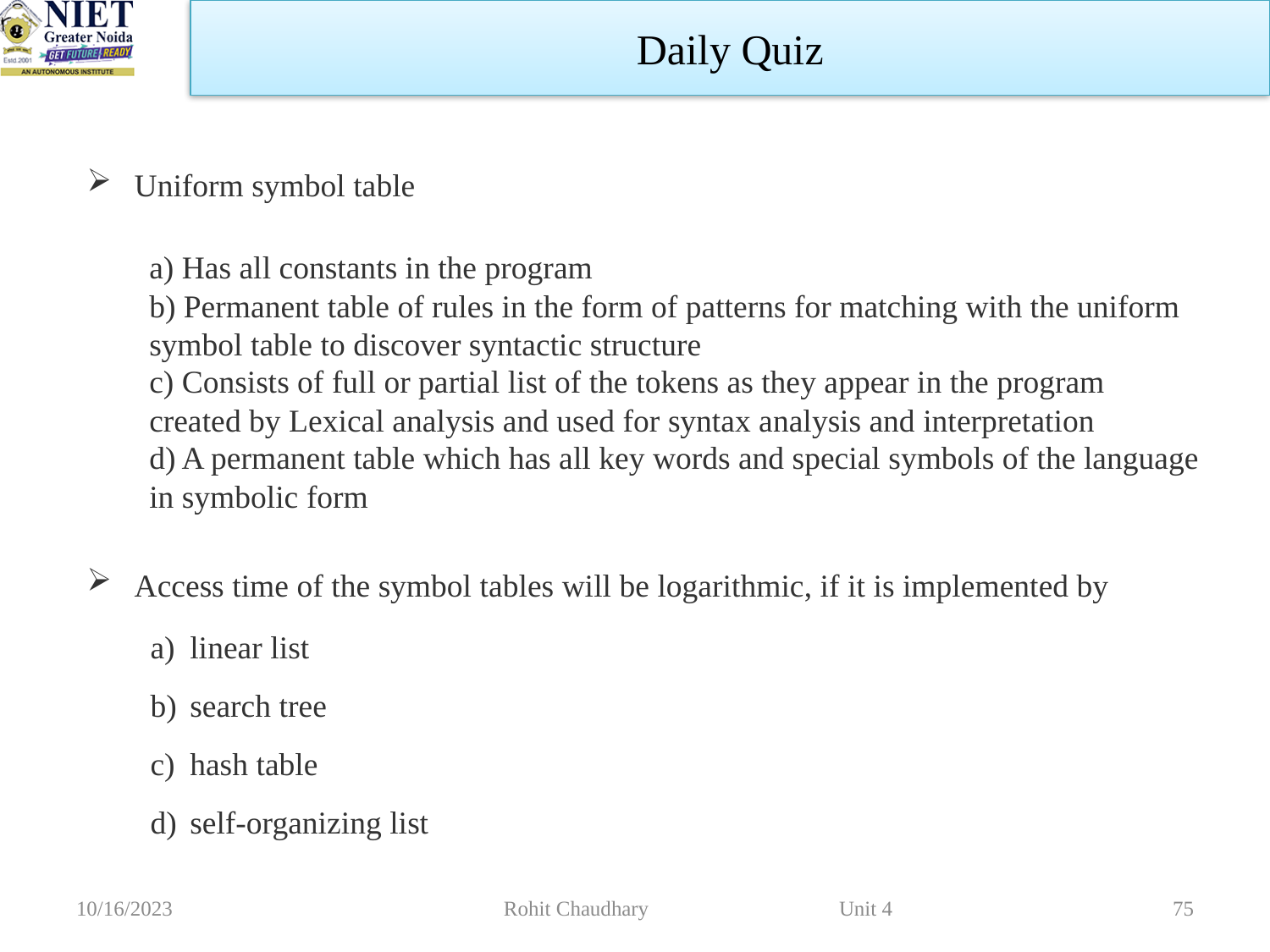

Daily Quiz
Uniform symbol table
a) Has all constants in the program
b) Permanent table of rules in the form of patterns for matching with the uniform symbol table to discover syntactic structure
c) Consists of full or partial list of the tokens as they appear in the program created by Lexical analysis and used for syntax analysis and interpretation
d) A permanent table which has all key words and special symbols of the language in symbolic form

Access time of the symbol tables will be logarithmic, if it is implemented by
linear list
search tree
hash table
self-organizing list
10/16/2023
Rohit Chaudhary                                    Unit 4
75